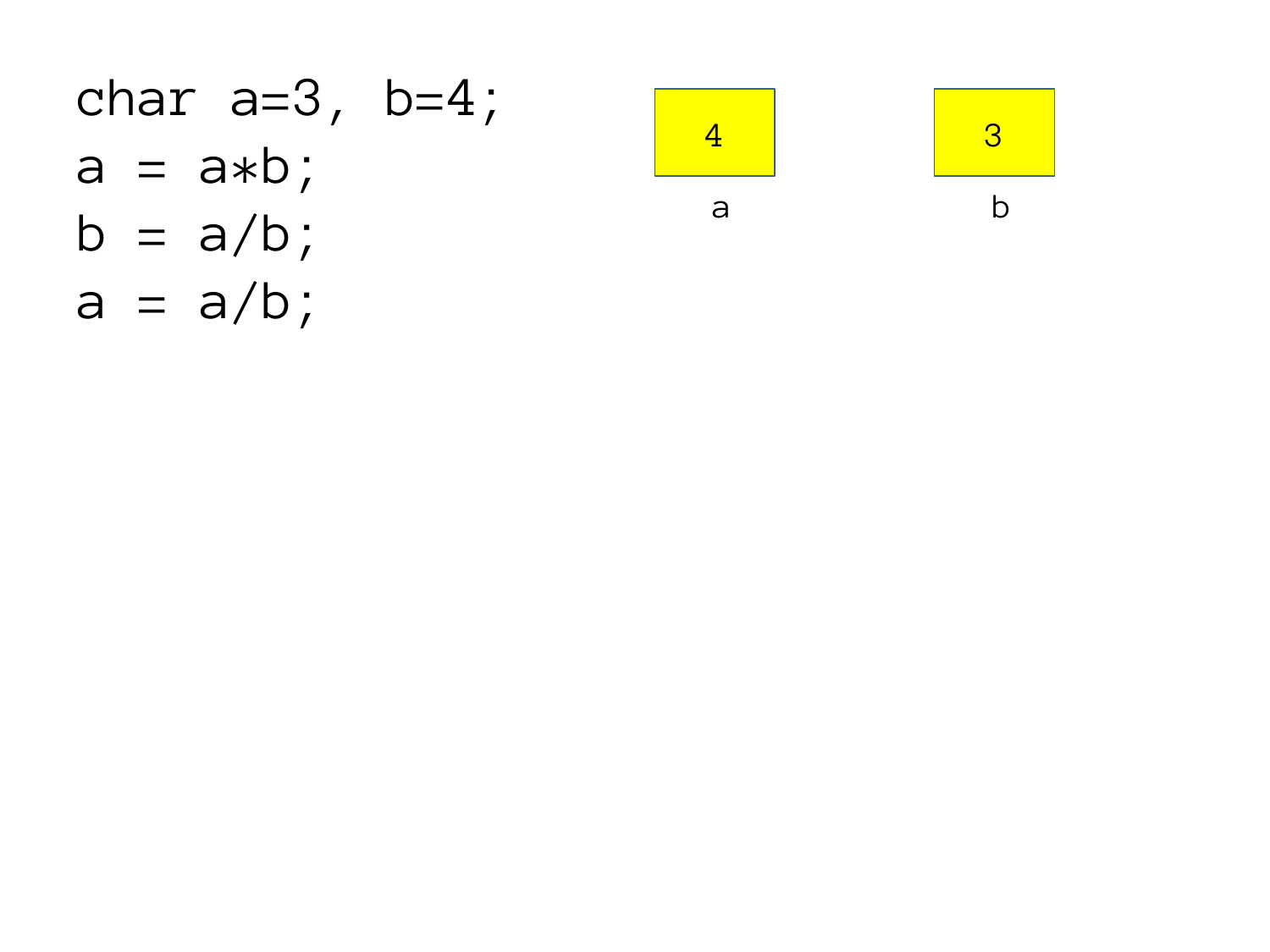

char a=3, b=4;
a = a*b;
b = a/b;
a = a/b;
4
3
a
b